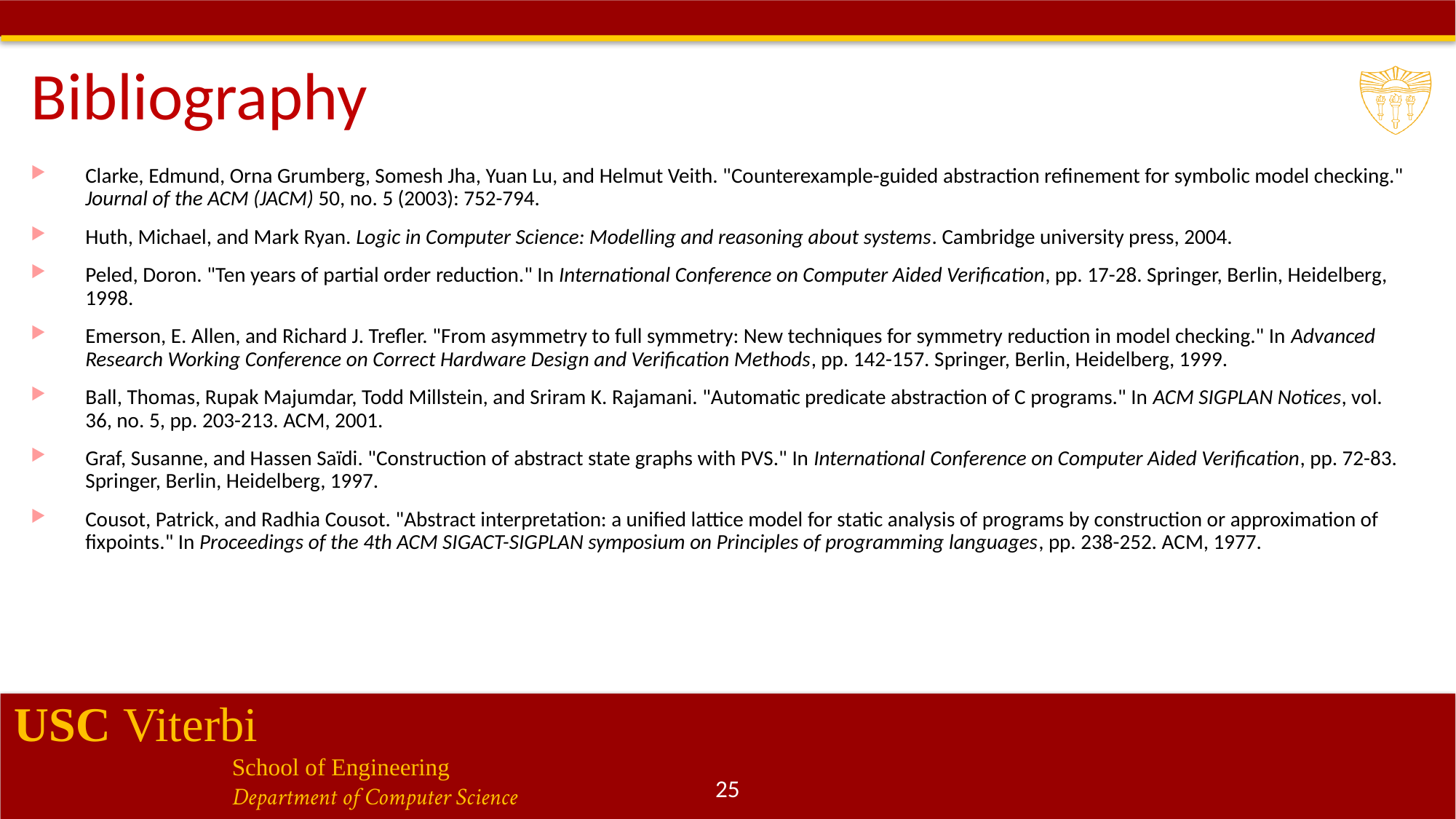

# Bibliography
Clarke, Edmund, Orna Grumberg, Somesh Jha, Yuan Lu, and Helmut Veith. "Counterexample-guided abstraction refinement for symbolic model checking." Journal of the ACM (JACM) 50, no. 5 (2003): 752-794.
Huth, Michael, and Mark Ryan. Logic in Computer Science: Modelling and reasoning about systems. Cambridge university press, 2004.
Peled, Doron. "Ten years of partial order reduction." In International Conference on Computer Aided Verification, pp. 17-28. Springer, Berlin, Heidelberg, 1998.
Emerson, E. Allen, and Richard J. Trefler. "From asymmetry to full symmetry: New techniques for symmetry reduction in model checking." In Advanced Research Working Conference on Correct Hardware Design and Verification Methods, pp. 142-157. Springer, Berlin, Heidelberg, 1999.
Ball, Thomas, Rupak Majumdar, Todd Millstein, and Sriram K. Rajamani. "Automatic predicate abstraction of C programs." In ACM SIGPLAN Notices, vol. 36, no. 5, pp. 203-213. ACM, 2001.
Graf, Susanne, and Hassen Saïdi. "Construction of abstract state graphs with PVS." In International Conference on Computer Aided Verification, pp. 72-83. Springer, Berlin, Heidelberg, 1997.
Cousot, Patrick, and Radhia Cousot. "Abstract interpretation: a unified lattice model for static analysis of programs by construction or approximation of fixpoints." In Proceedings of the 4th ACM SIGACT-SIGPLAN symposium on Principles of programming languages, pp. 238-252. ACM, 1977.

25